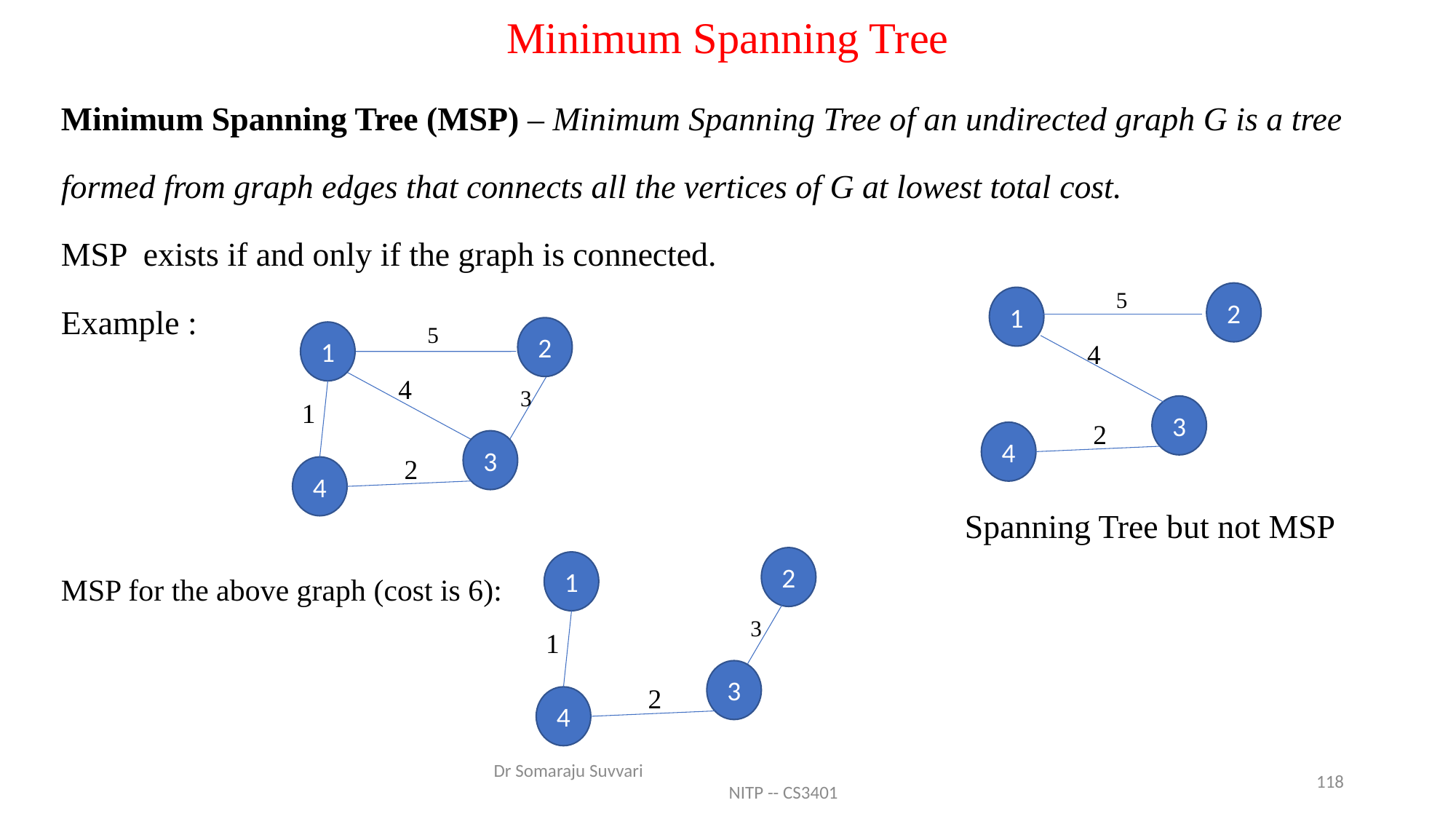

# Minimum Spanning Tree
Minimum Spanning Tree (MSP) – Minimum Spanning Tree of an undirected graph G is a tree formed from graph edges that connects all the vertices of G at lowest total cost.
MSP  exists if and only if the graph is connected.
Example :

                                                                                                            Spanning Tree but not MSP
MSP for the above graph (cost is 6):

 5
2
1
 4
3
 2
4
 5
2
1
 4
   3
3
 1
 2
4
2
1
 3
3
 1
 2
4
Dr Somaraju Suvvari                                                                                                        NITP -- CS3401
118